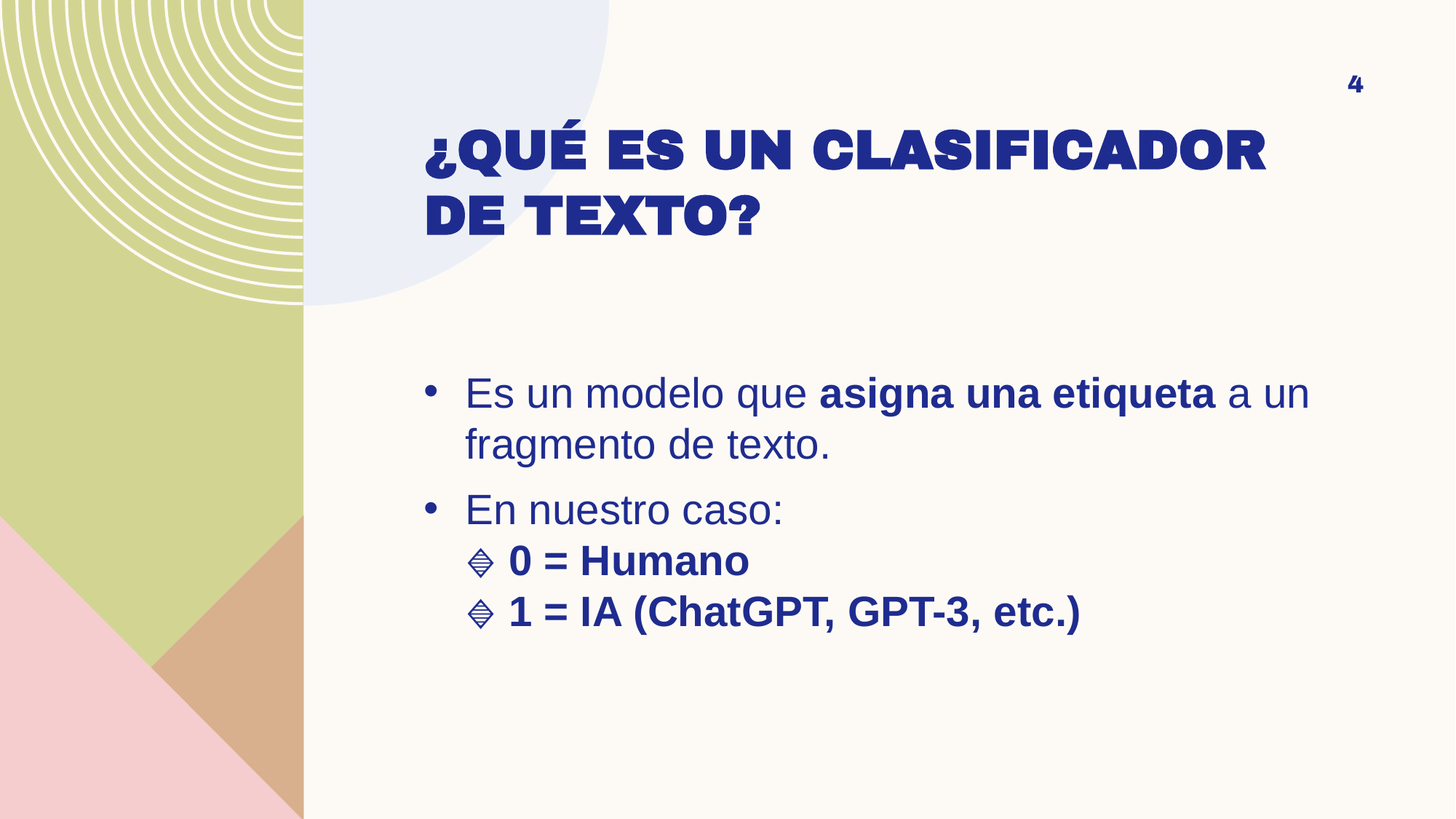

4
# ¿Qué es un clasificador de texto?
Es un modelo que asigna una etiqueta a un fragmento de texto.
En nuestro caso:
🔹 0 = Humano
🔹 1 = IA (ChatGPT, GPT-3, etc.)